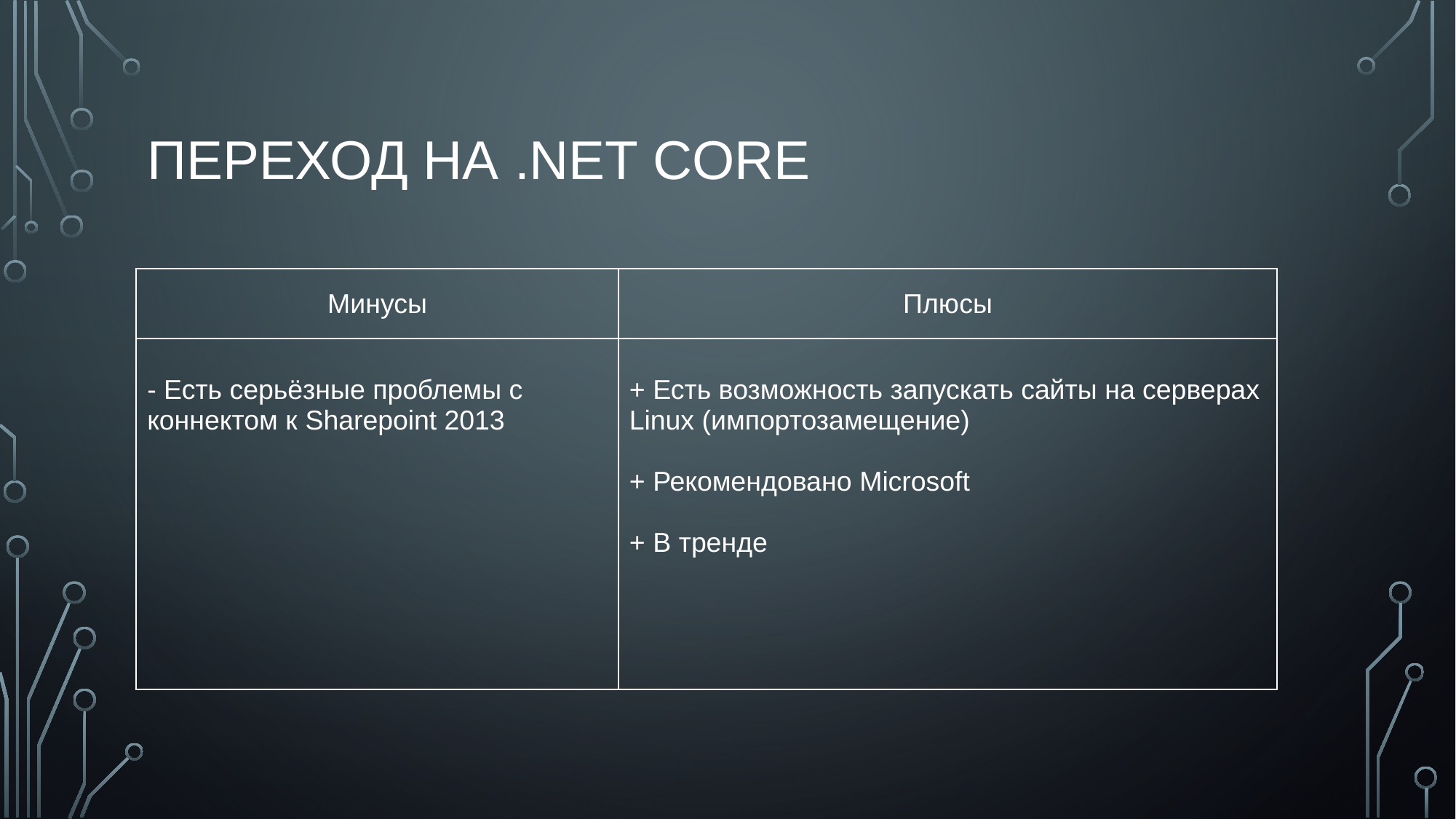

# ПЕРЕХОД НА .NET CORE
| Минусы | Плюсы |
| --- | --- |
| - Есть серьёзные проблемы с коннектом к Sharepoint 2013 | + Есть возможность запускать сайты на серверах Linux (импортозамещение) + Рекомендовано Microsoft + В тренде |